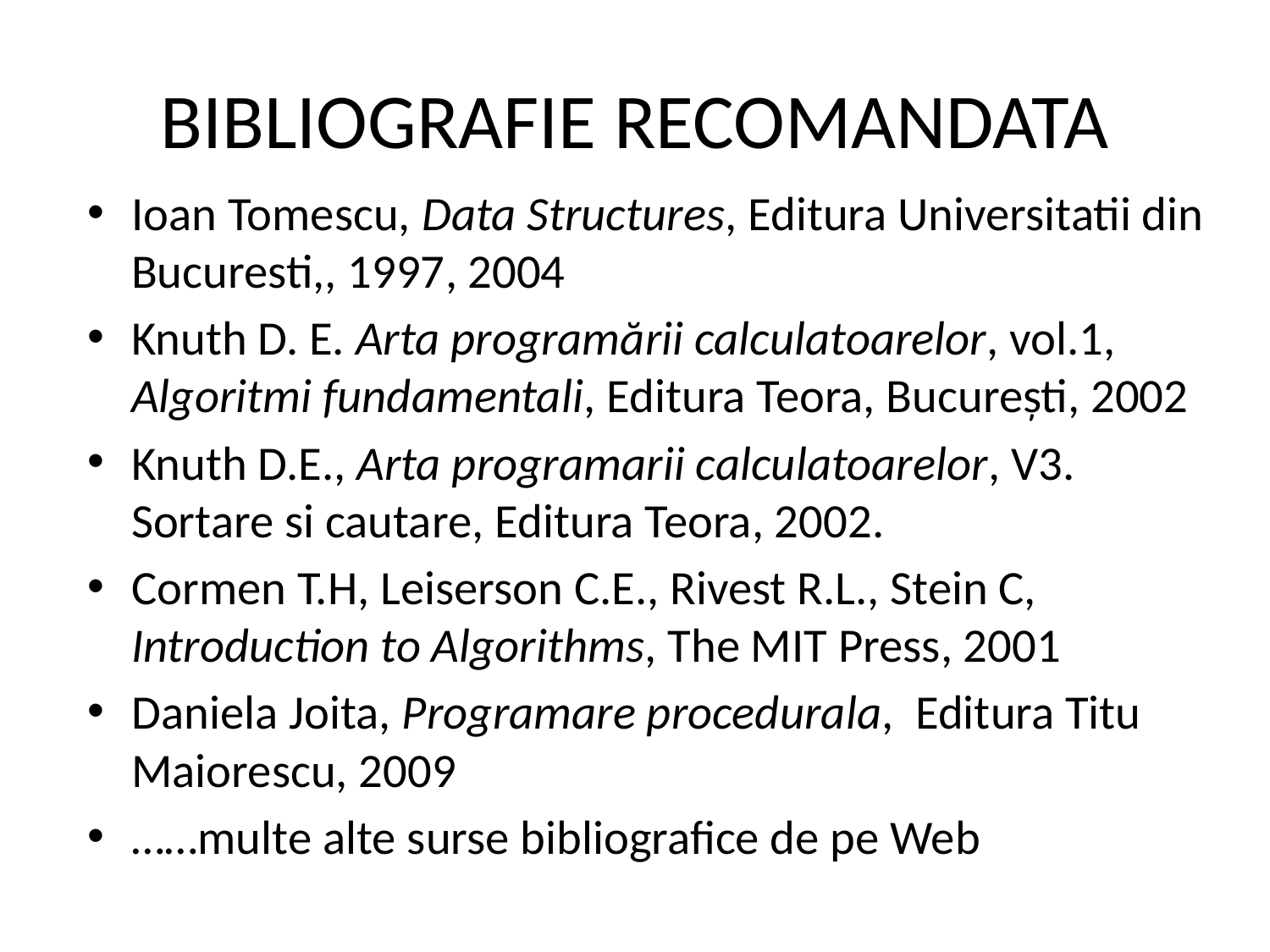

# BIBLIOGRAFIE RECOMANDATA
Ioan Tomescu, Data Structures, Editura Universitatii din Bucuresti,, 1997, 2004
Knuth D. E. Arta programării calculatoarelor, vol.1, Algoritmi fundamentali, Editura Teora, București, 2002
Knuth D.E., Arta programarii calculatoarelor, V3. Sortare si cautare, Editura Teora, 2002.
Cormen T.H, Leiserson C.E., Rivest R.L., Stein C, Introduction to Algorithms, The MIT Press, 2001
Daniela Joita, Programare procedurala,  Editura Titu Maiorescu, 2009
……multe alte surse bibliografice de pe Web